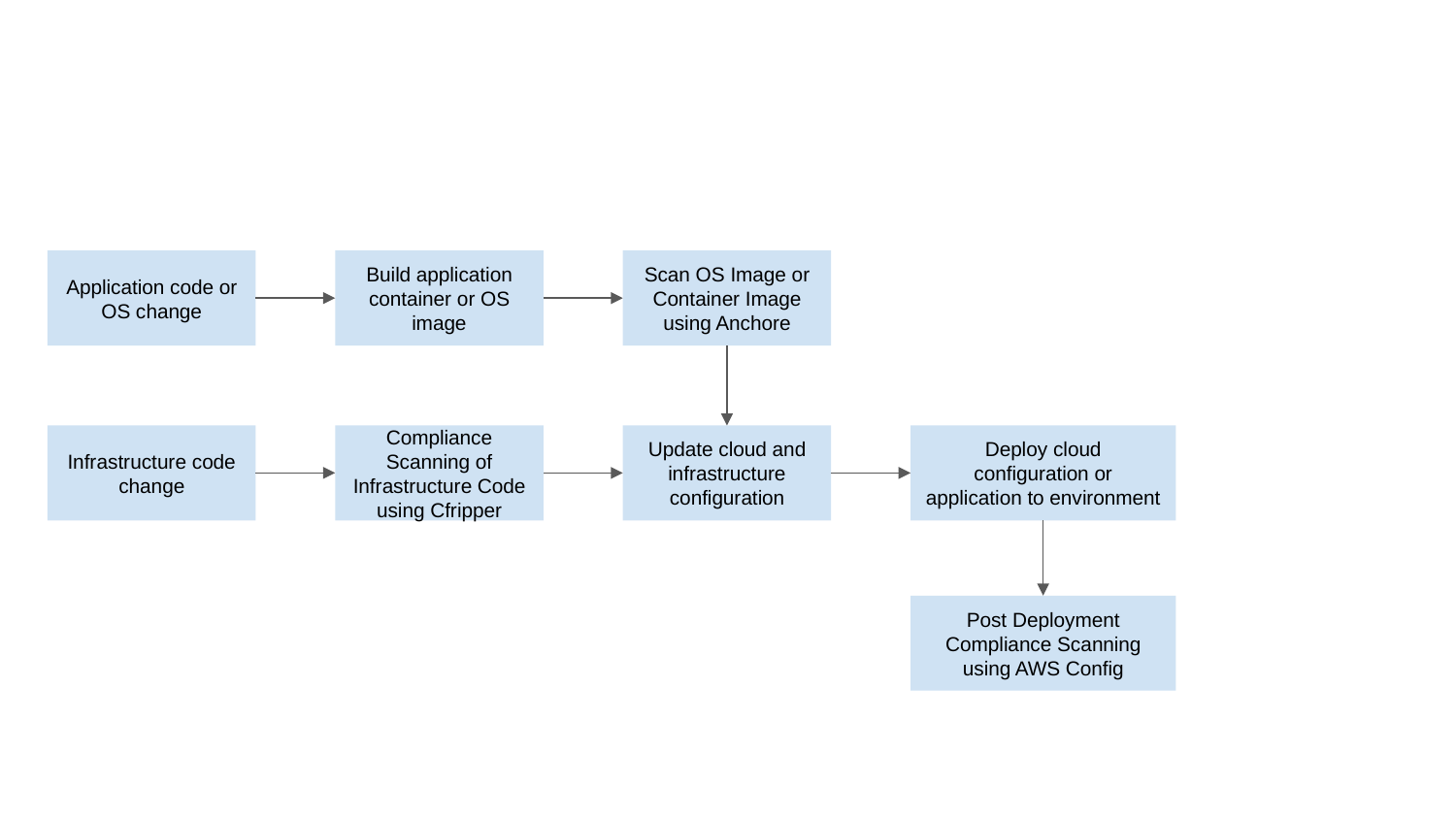

Application code or OS change
Build application container or OS image
Scan OS Image or Container Image using Anchore
Infrastructure code change
Compliance Scanning of Infrastructure Code using Cfripper
Update cloud and infrastructure configuration
Deploy cloud configuration or application to environment
Post Deployment Compliance Scanning using AWS Config